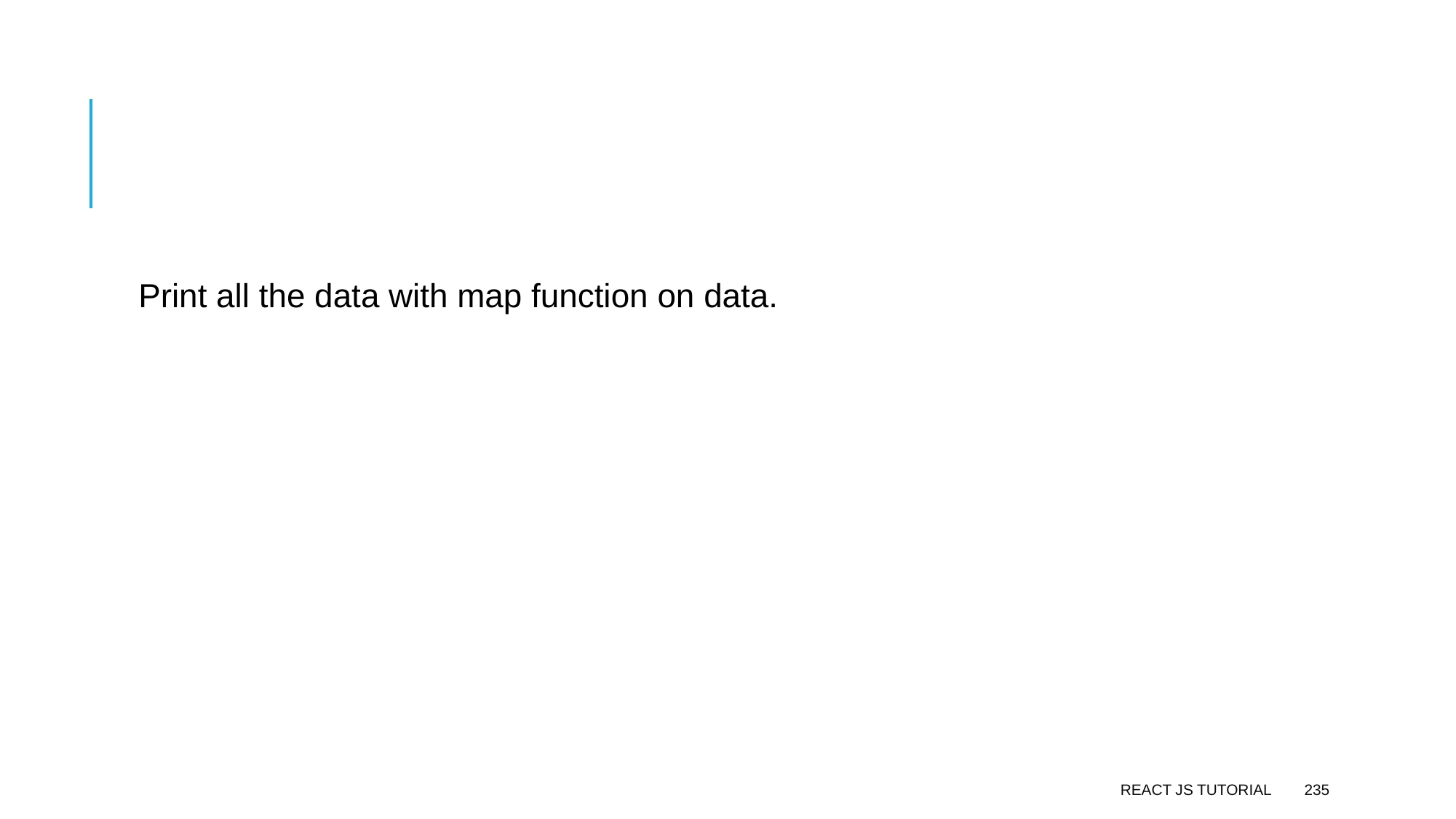

#
Print all the data with map function on data.
React JS Tutorial
235